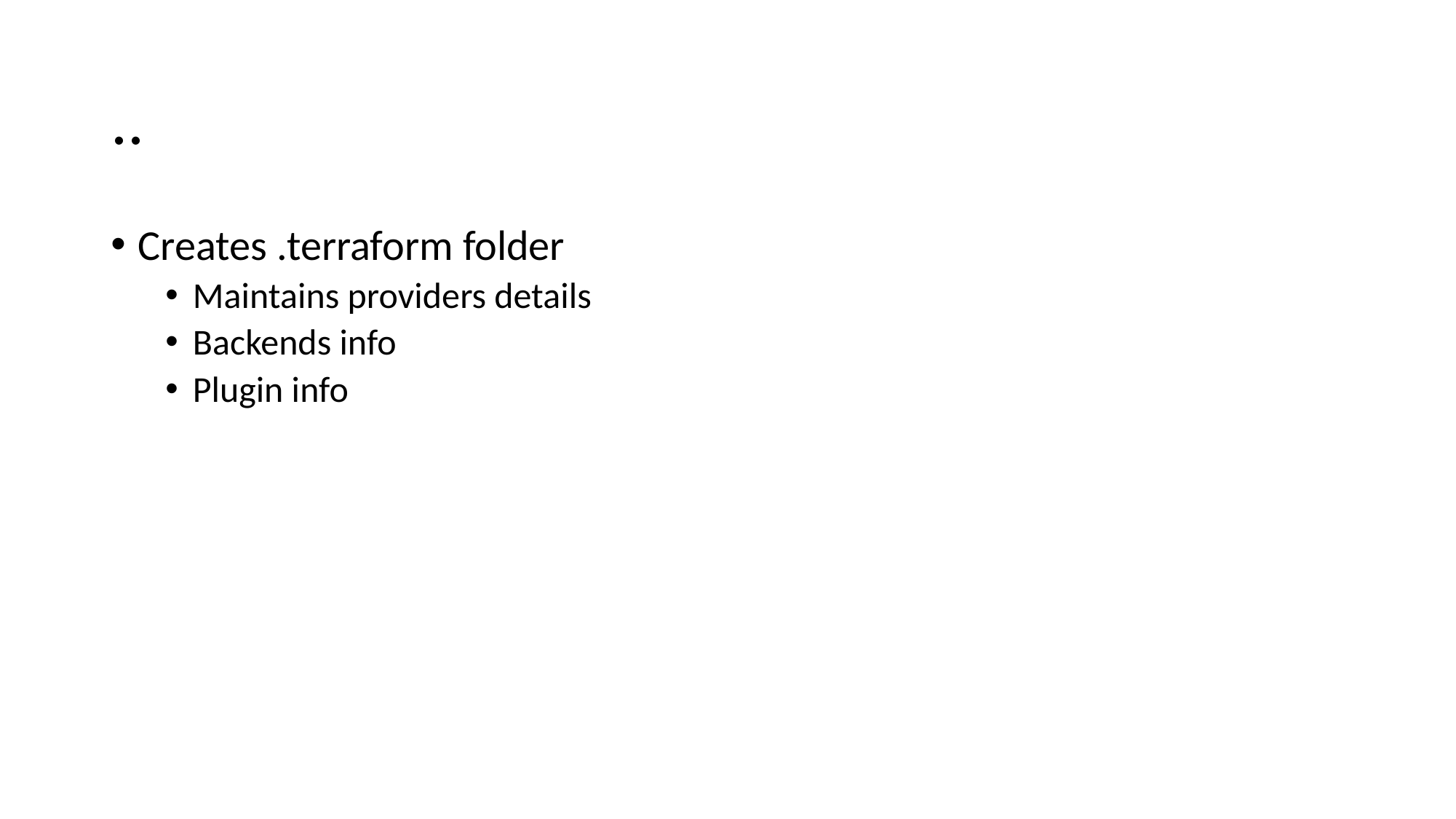

# ..
Creates .terraform folder
Maintains providers details
Backends info
Plugin info